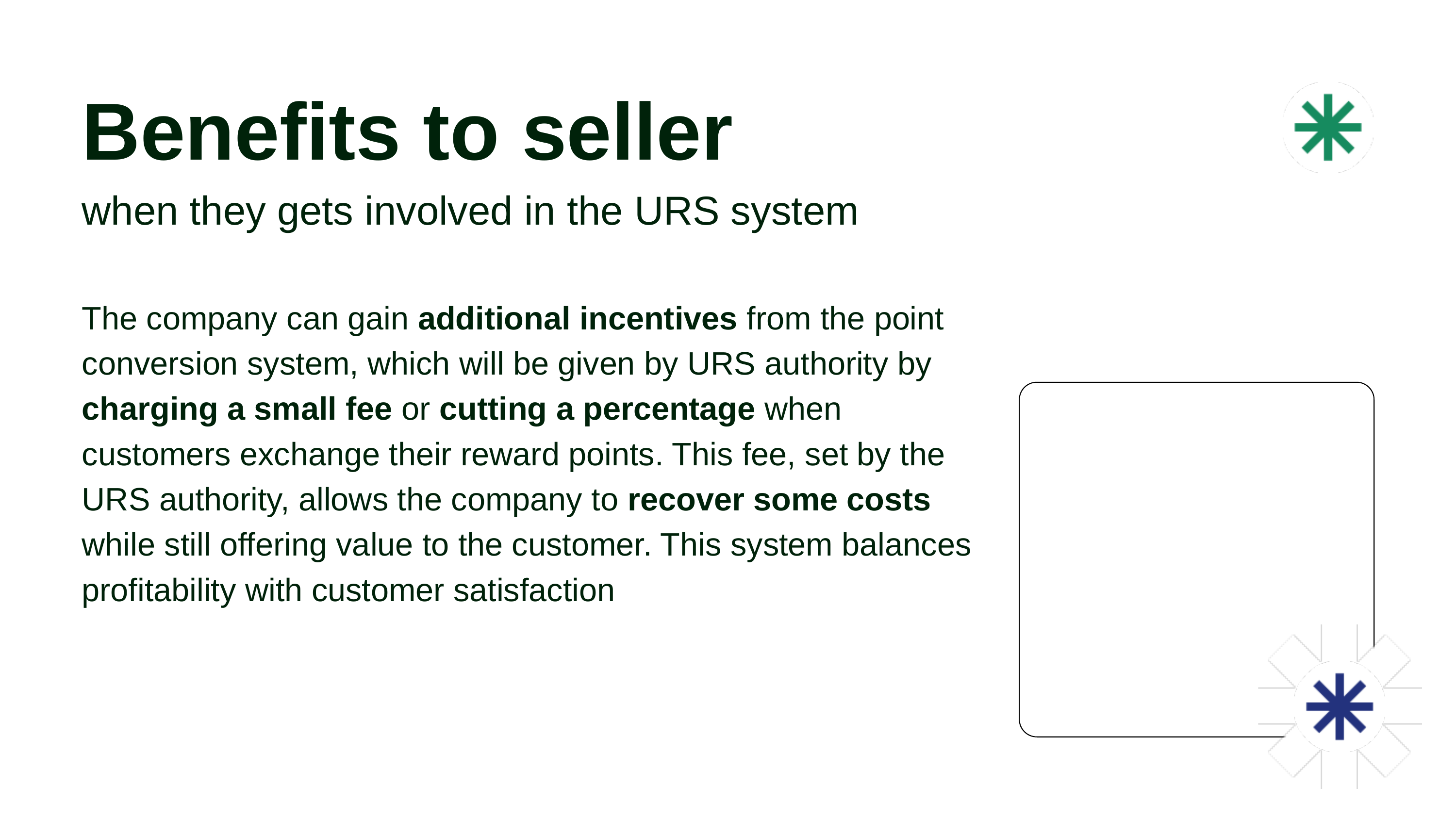

Benefits to seller
when they gets involved in the URS system
The company can gain additional incentives from the point conversion system, which will be given by URS authority by charging a small fee or cutting a percentage when customers exchange their reward points. This fee, set by the URS authority, allows the company to recover some costs while still offering value to the customer. This system balances profitability with customer satisfaction